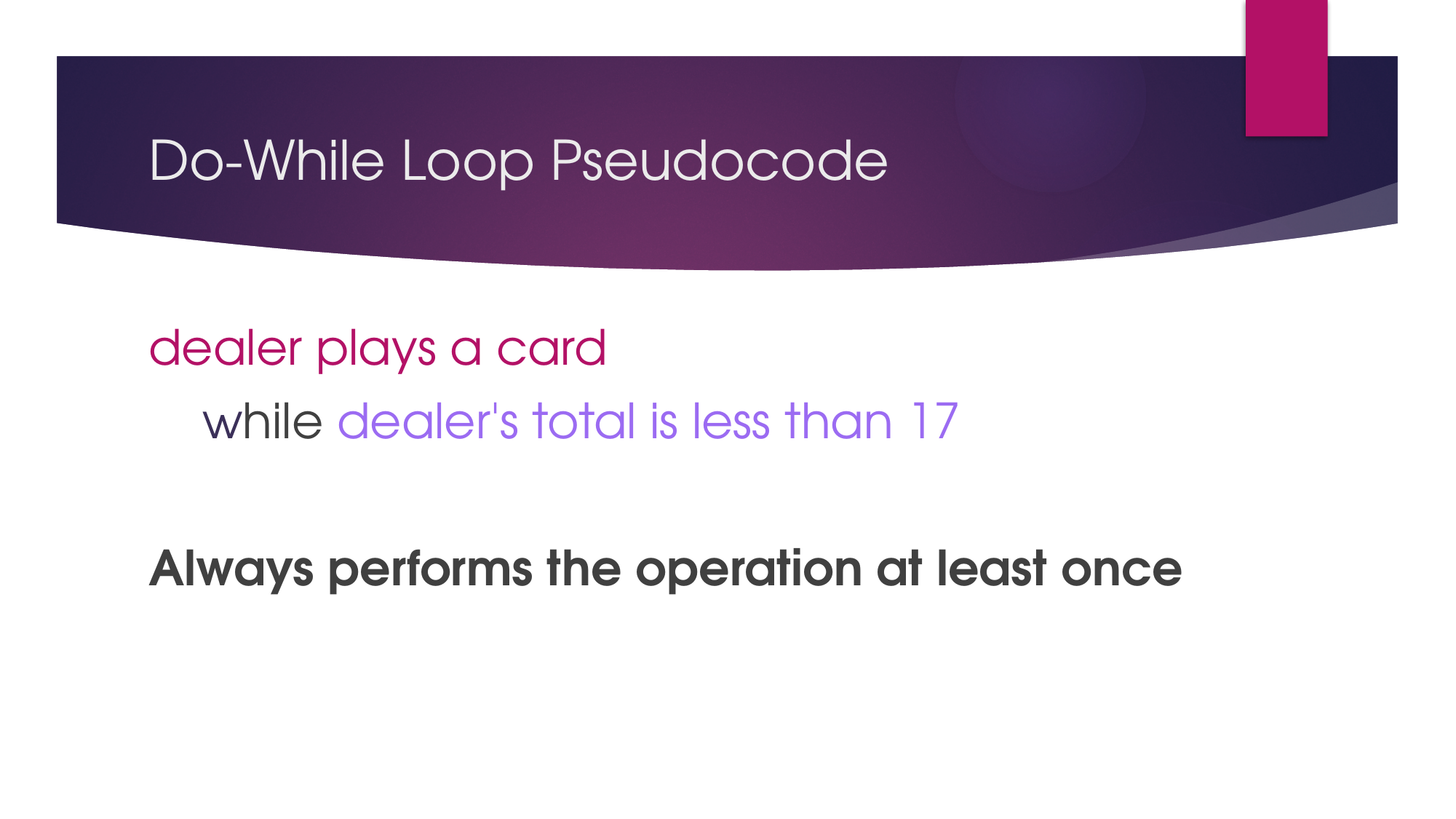

# Do-While Loop Pseudocode
dealer plays a card
    while dealer's total is less than 17

Always performs the operation at least once